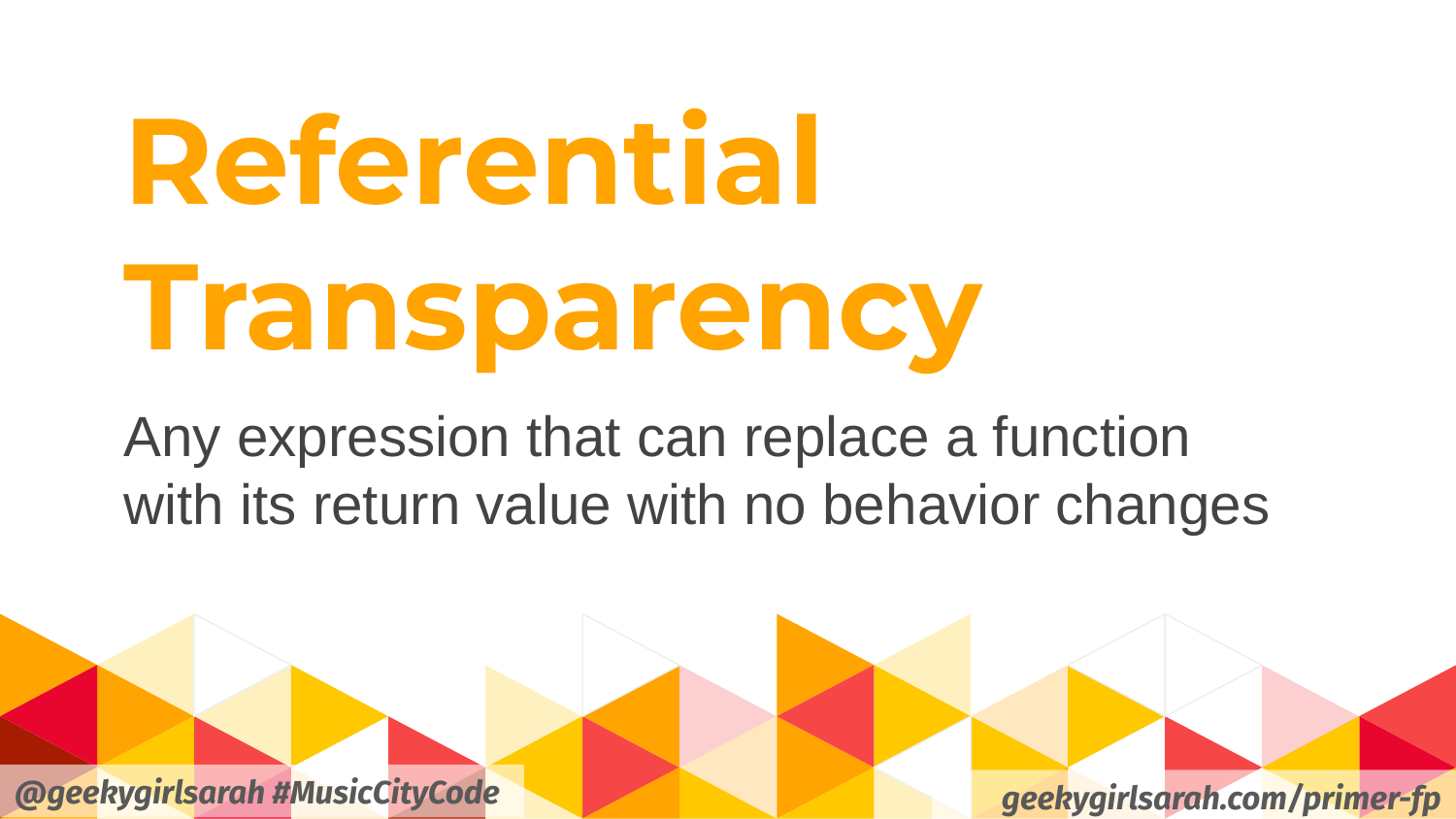

Referential Transparency
Any expression that can replace a function with its return value with no behavior changes